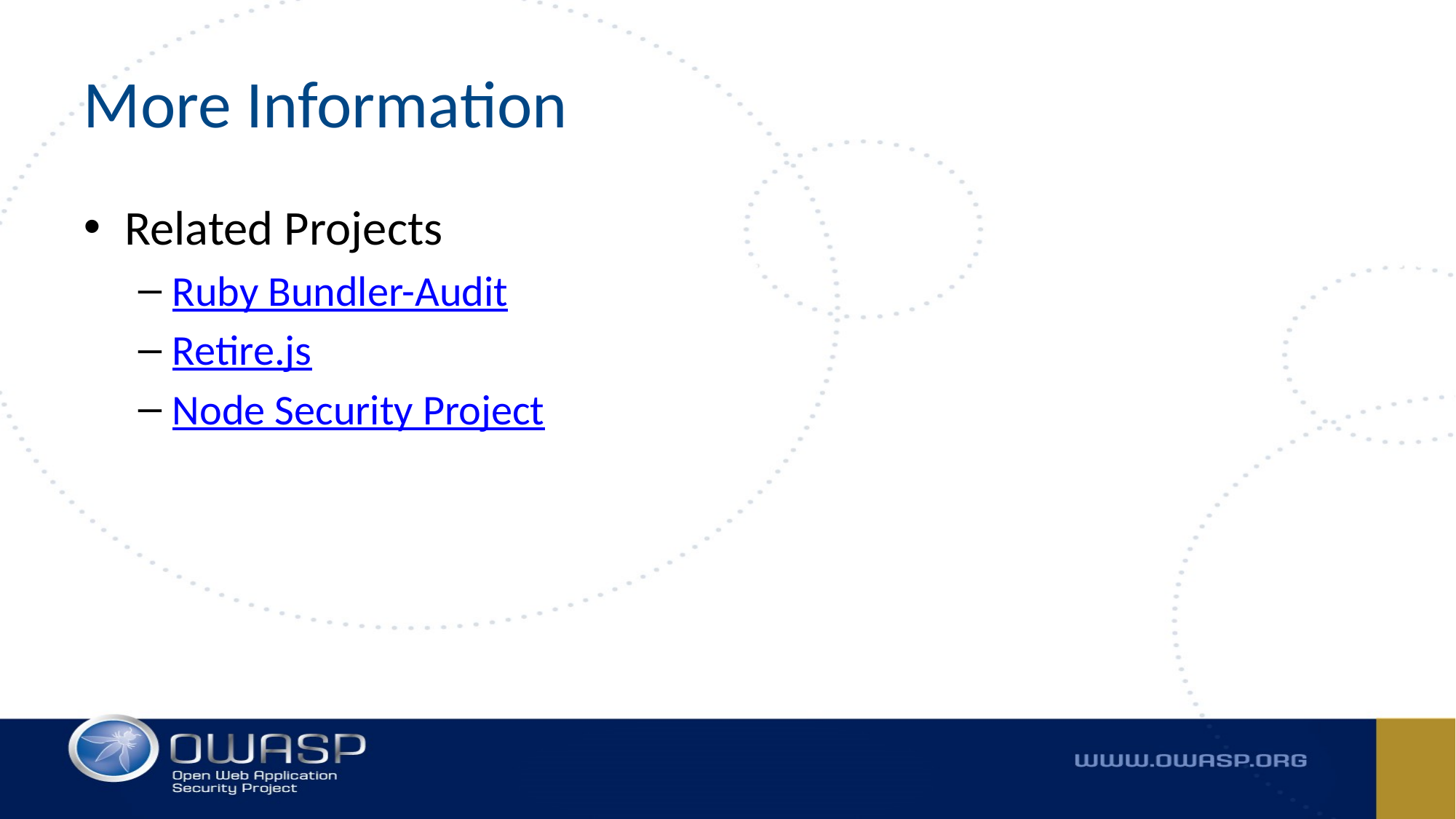

# More Information
Related Projects
Ruby Bundler-Audit
Retire.js
Node Security Project